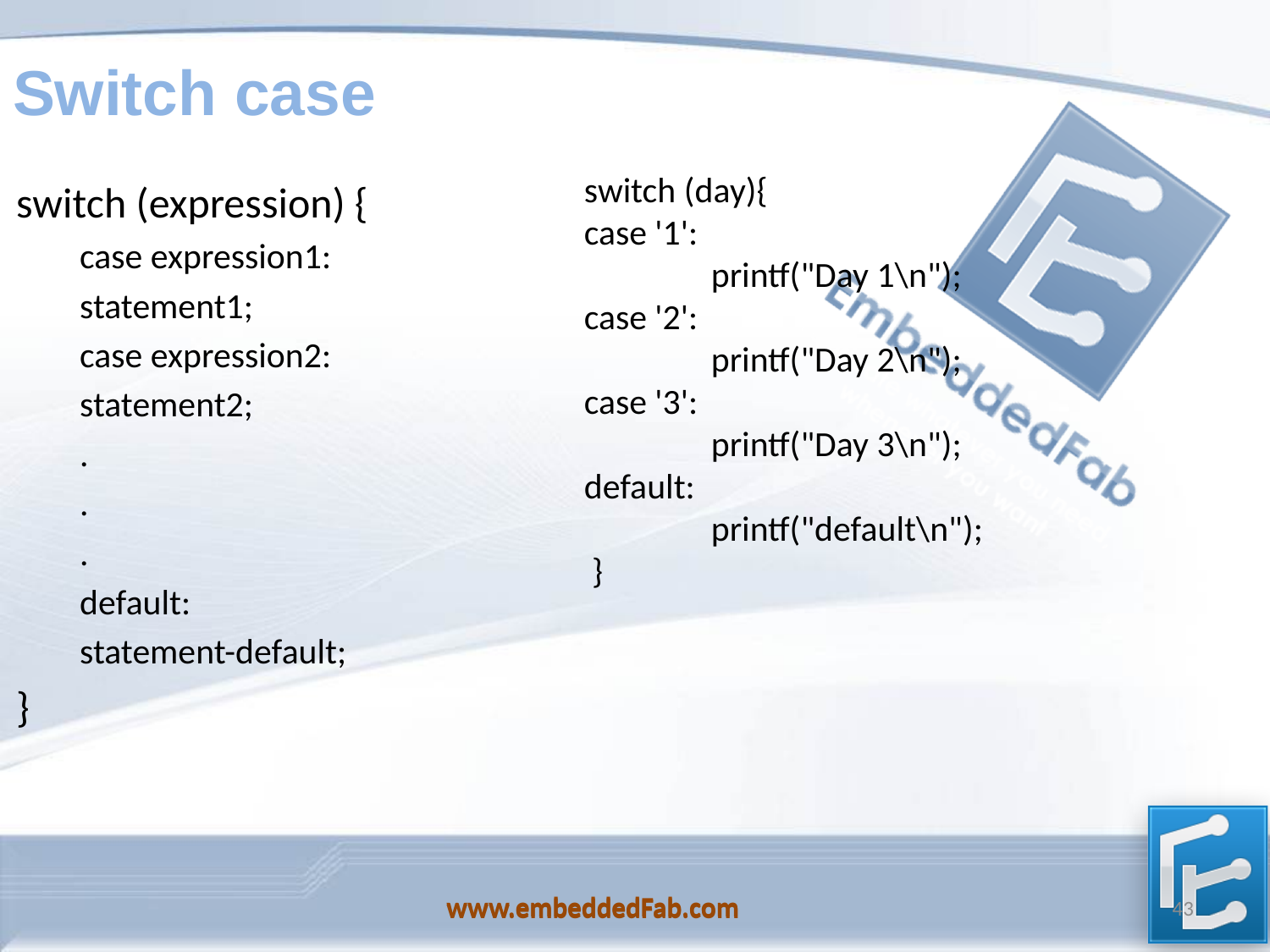

# Switch case
switch (day){
case '1':
	printf("Day 1\n");
case '2':
	printf("Day 2\n");
case '3':
	printf("Day 3\n");
default:
 	printf("default\n");
 }
switch (expression) {
case expression1:
statement1;
case expression2:
statement2;
.
.
.
default:
statement-default;
}
www.embeddedFab.com
43